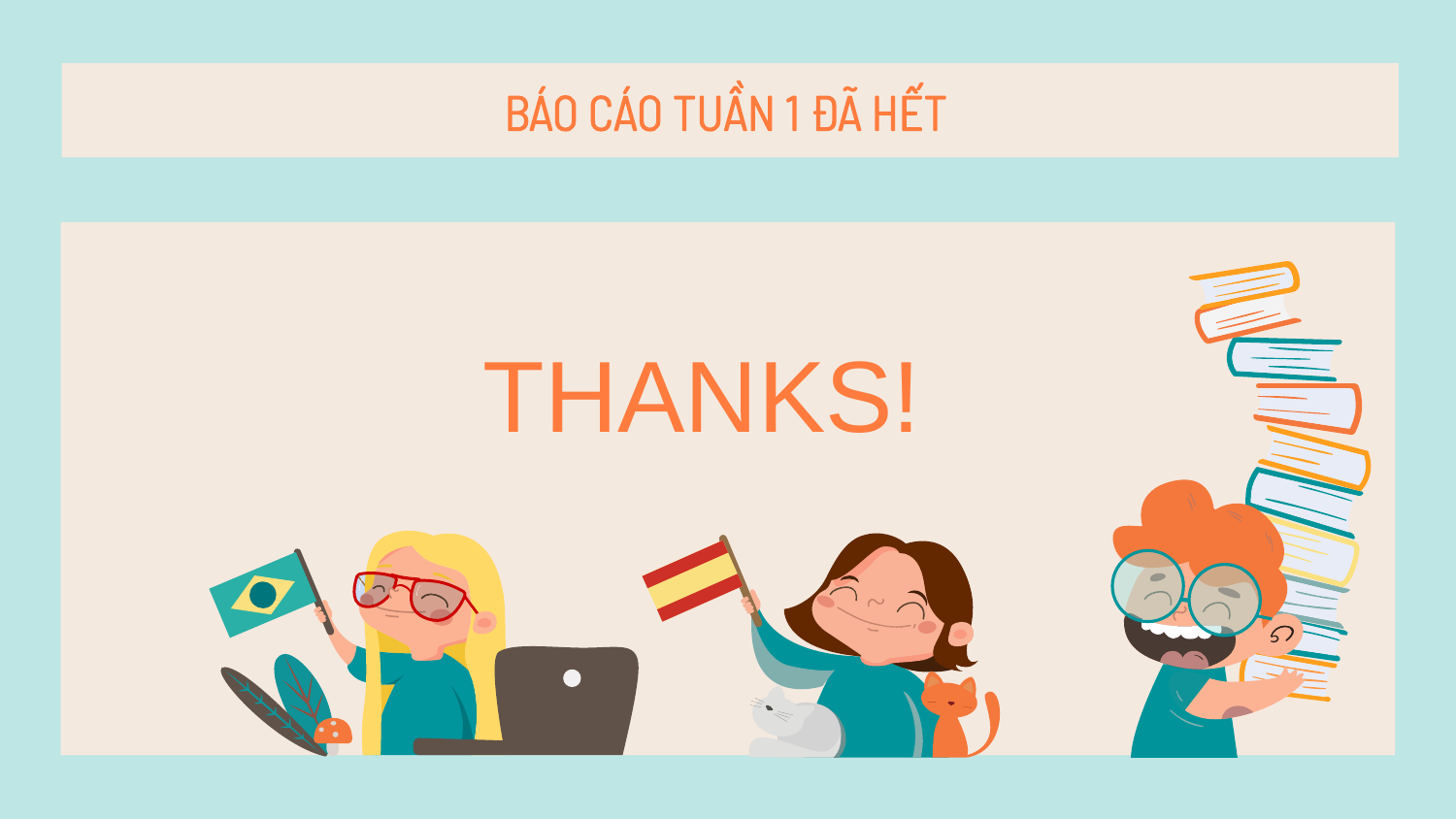

# BÁO CÁO TUẦN 1 ĐÃ HẾT

THANKS!